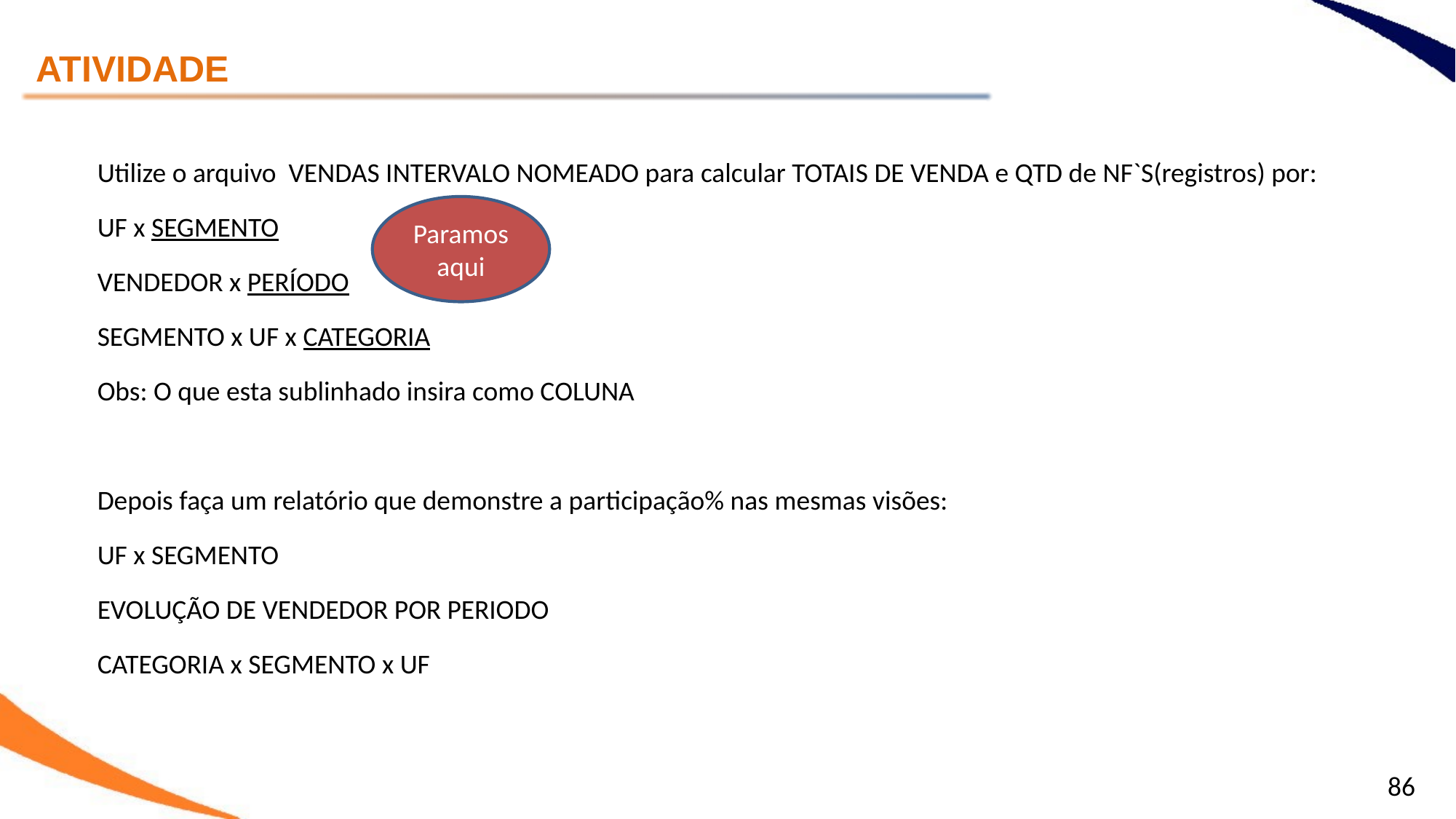

ATIVIDADE
Utilize o arquivo  VENDAS INTERVALO NOMEADO para calcular TOTAIS DE VENDA e QTD de NF`S(registros) por:
UF x SEGMENTO
VENDEDOR x PERÍODO
SEGMENTO x UF x CATEGORIA
Obs: O que esta sublinhado insira como COLUNA

Depois faça um relatório que demonstre a participação% nas mesmas visões:
UF x SEGMENTO
EVOLUÇÃO DE VENDEDOR POR PERIODO
CATEGORIA x SEGMENTO x UF
Paramos aqui